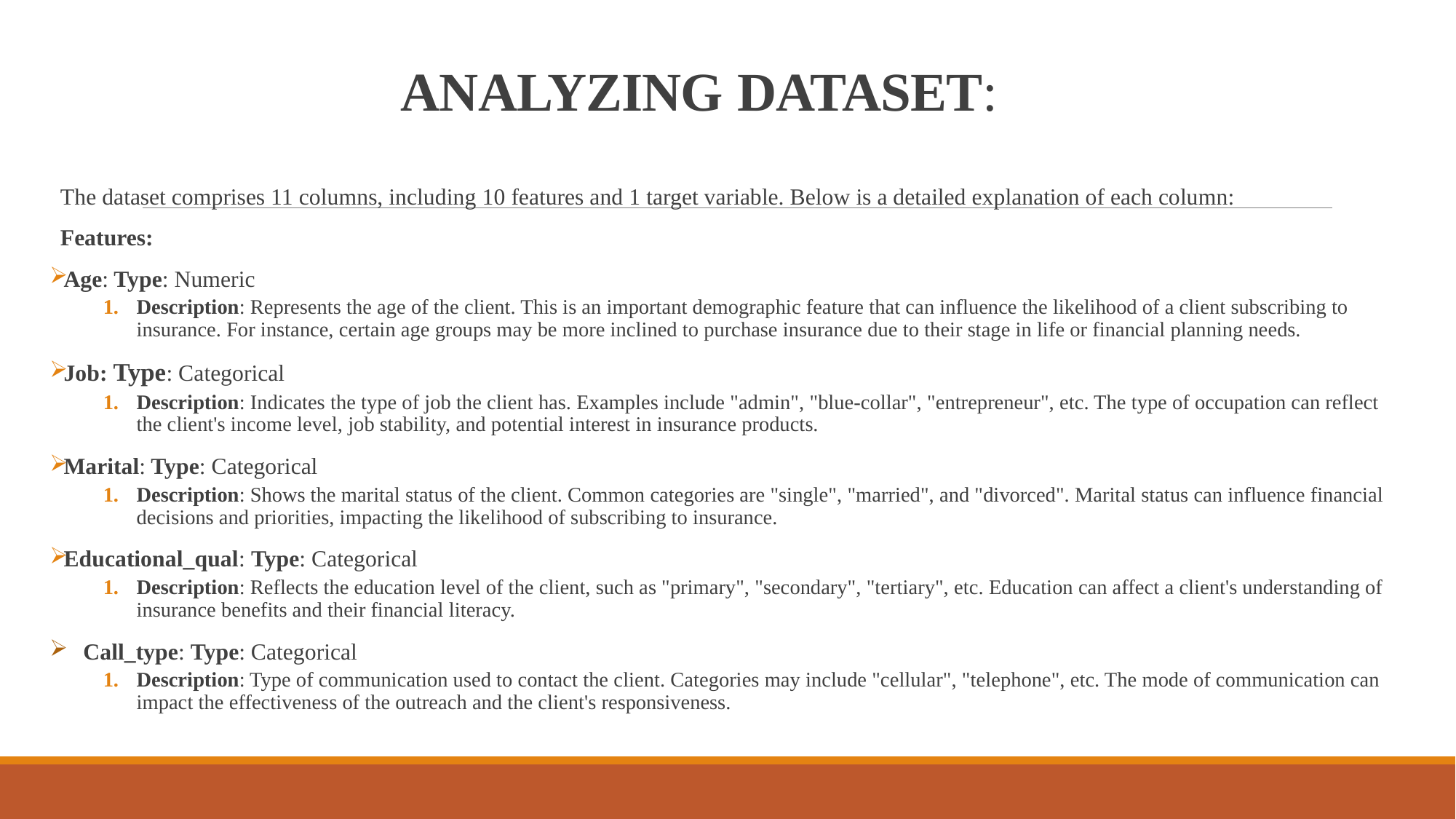

# ANALYZING DATASET:
The dataset comprises 11 columns, including 10 features and 1 target variable. Below is a detailed explanation of each column:
Features:
Age: Type: Numeric
Description: Represents the age of the client. This is an important demographic feature that can influence the likelihood of a client subscribing to insurance. For instance, certain age groups may be more inclined to purchase insurance due to their stage in life or financial planning needs.
Job: Type: Categorical
Description: Indicates the type of job the client has. Examples include "admin", "blue-collar", "entrepreneur", etc. The type of occupation can reflect the client's income level, job stability, and potential interest in insurance products.
Marital: Type: Categorical
Description: Shows the marital status of the client. Common categories are "single", "married", and "divorced". Marital status can influence financial decisions and priorities, impacting the likelihood of subscribing to insurance.
Educational_qual: Type: Categorical
Description: Reflects the education level of the client, such as "primary", "secondary", "tertiary", etc. Education can affect a client's understanding of insurance benefits and their financial literacy.
Call_type: Type: Categorical
Description: Type of communication used to contact the client. Categories may include "cellular", "telephone", etc. The mode of communication can impact the effectiveness of the outreach and the client's responsiveness.